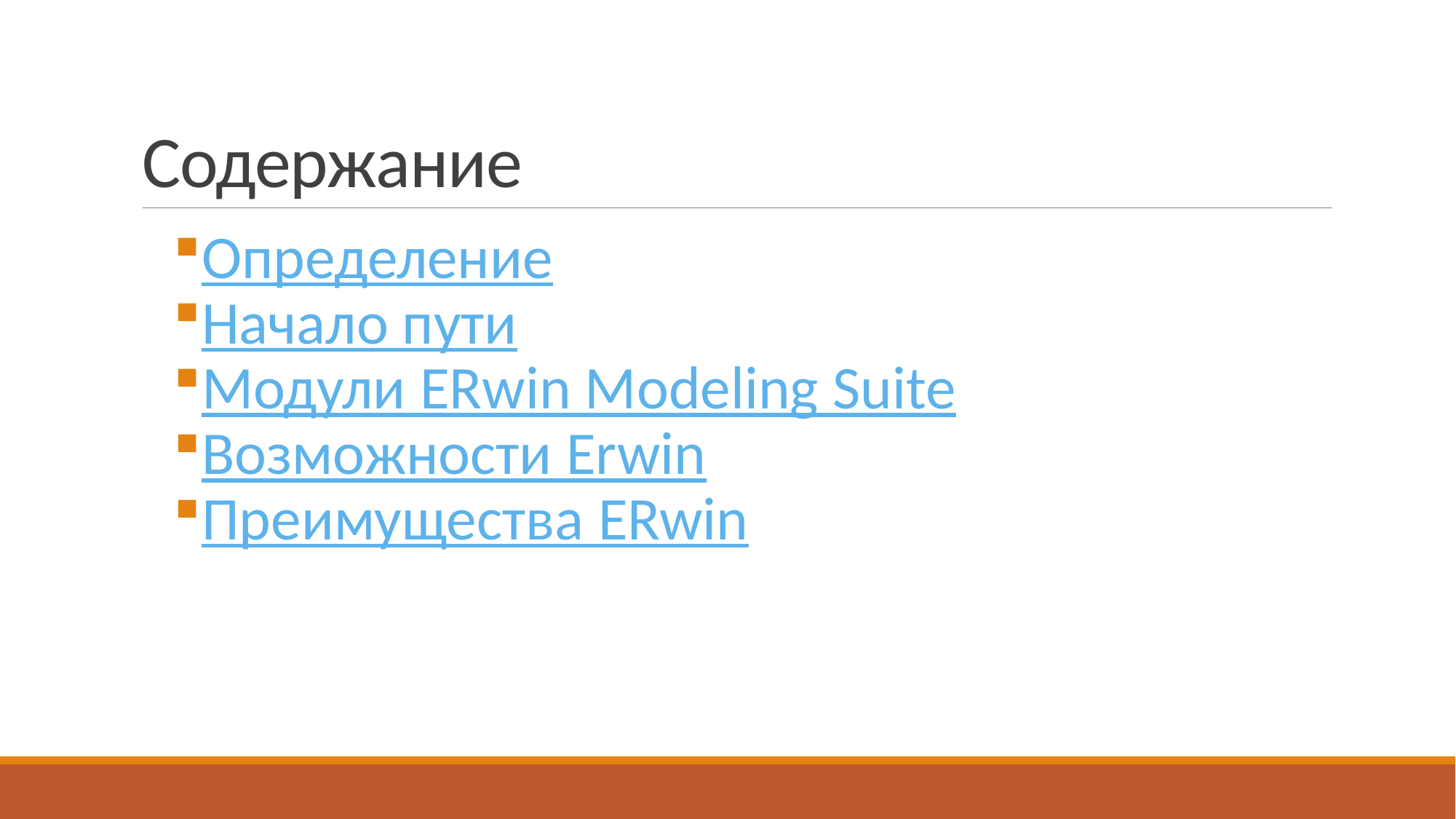

# Содержание
Определение
Начало пути
Модули ERwin Modeling Suite
Возможности Erwin
Преимущества ERwin